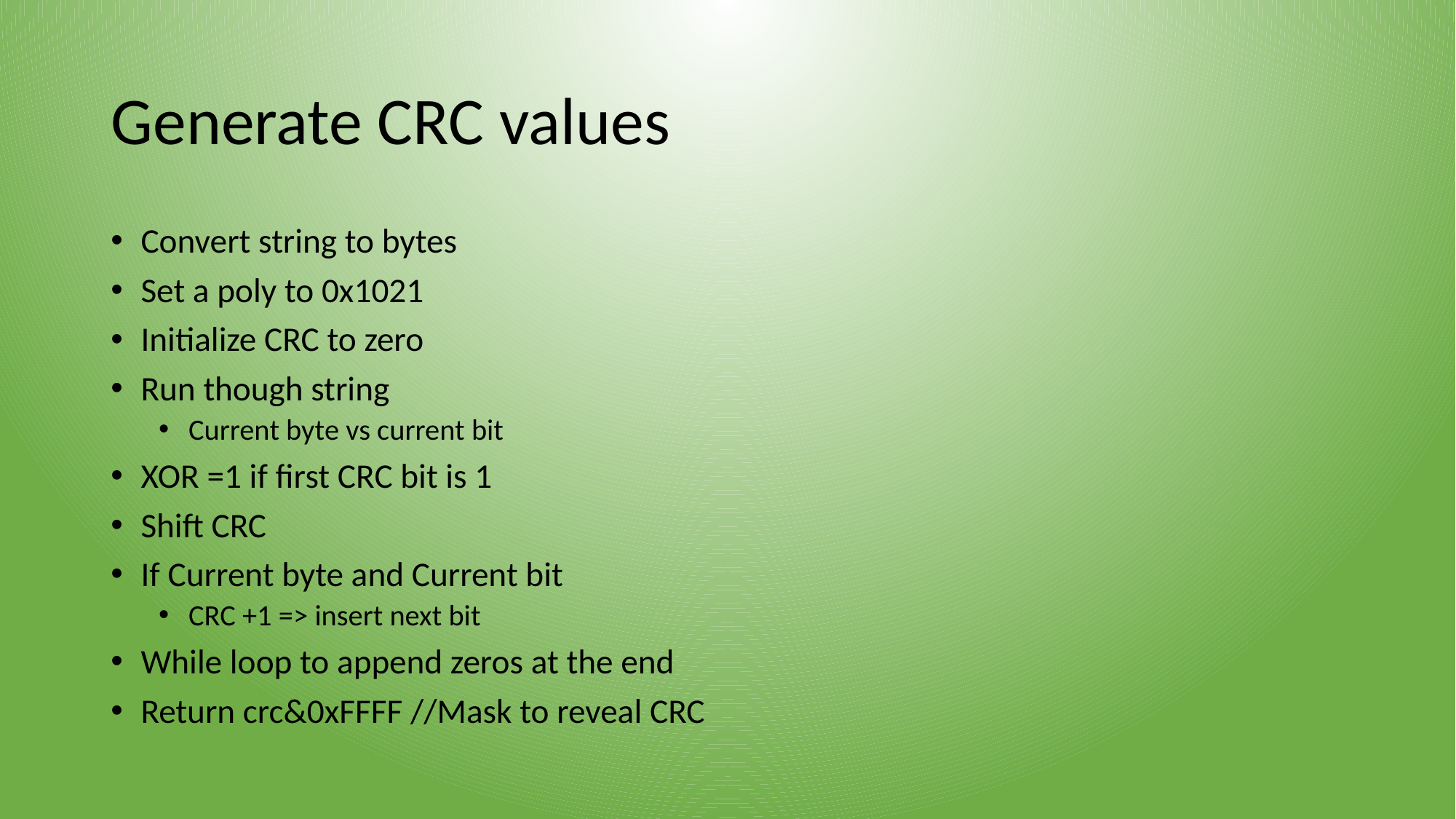

# Generate CRC values
Convert string to bytes
Set a poly to 0x1021
Initialize CRC to zero
Run though string
Current byte vs current bit
XOR =1 if first CRC bit is 1
Shift CRC
If Current byte and Current bit
CRC +1 => insert next bit
While loop to append zeros at the end
Return crc&0xFFFF //Mask to reveal CRC